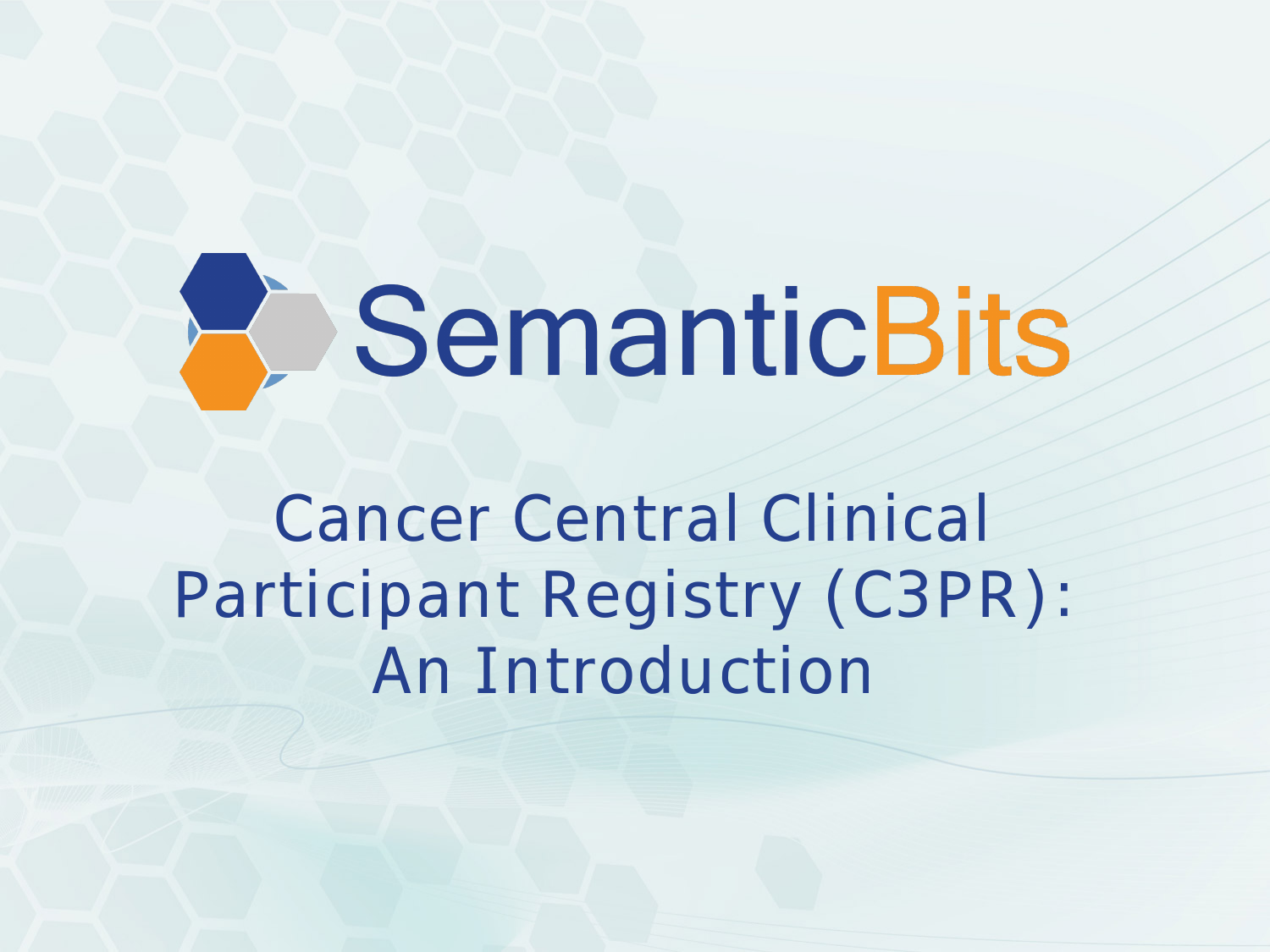

# Cancer Central Clinical Participant Registry (C3PR): An Introduction